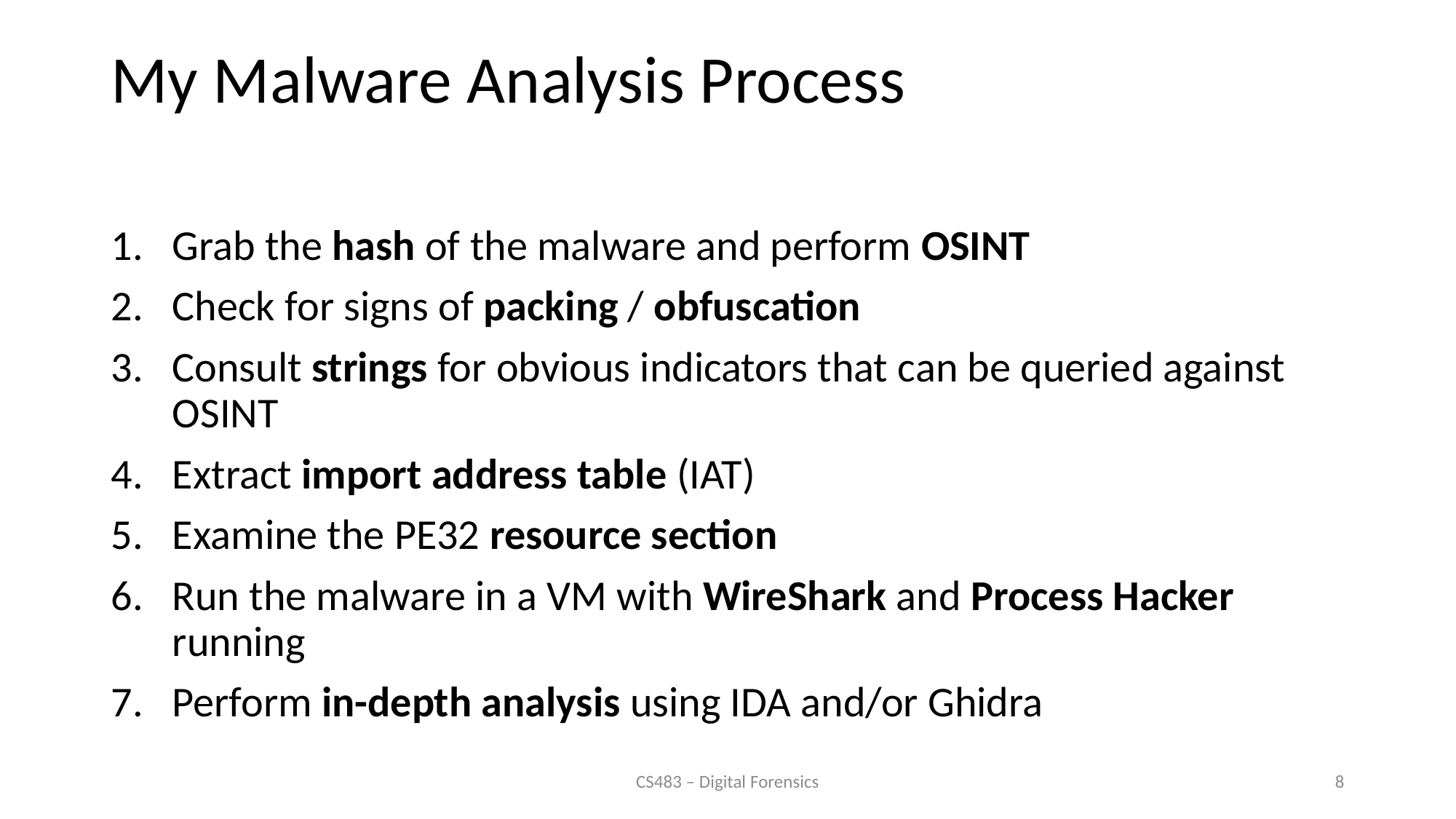

# My Malware Analysis Process
Grab the hash of the malware and perform OSINT
Check for signs of packing / obfuscation
Consult strings for obvious indicators that can be queried against OSINT
Extract import address table (IAT)
Examine the PE32 resource section
Run the malware in a VM with WireShark and Process Hacker running
Perform in-depth analysis using IDA and/or Ghidra
CS483 – Digital Forensics
8